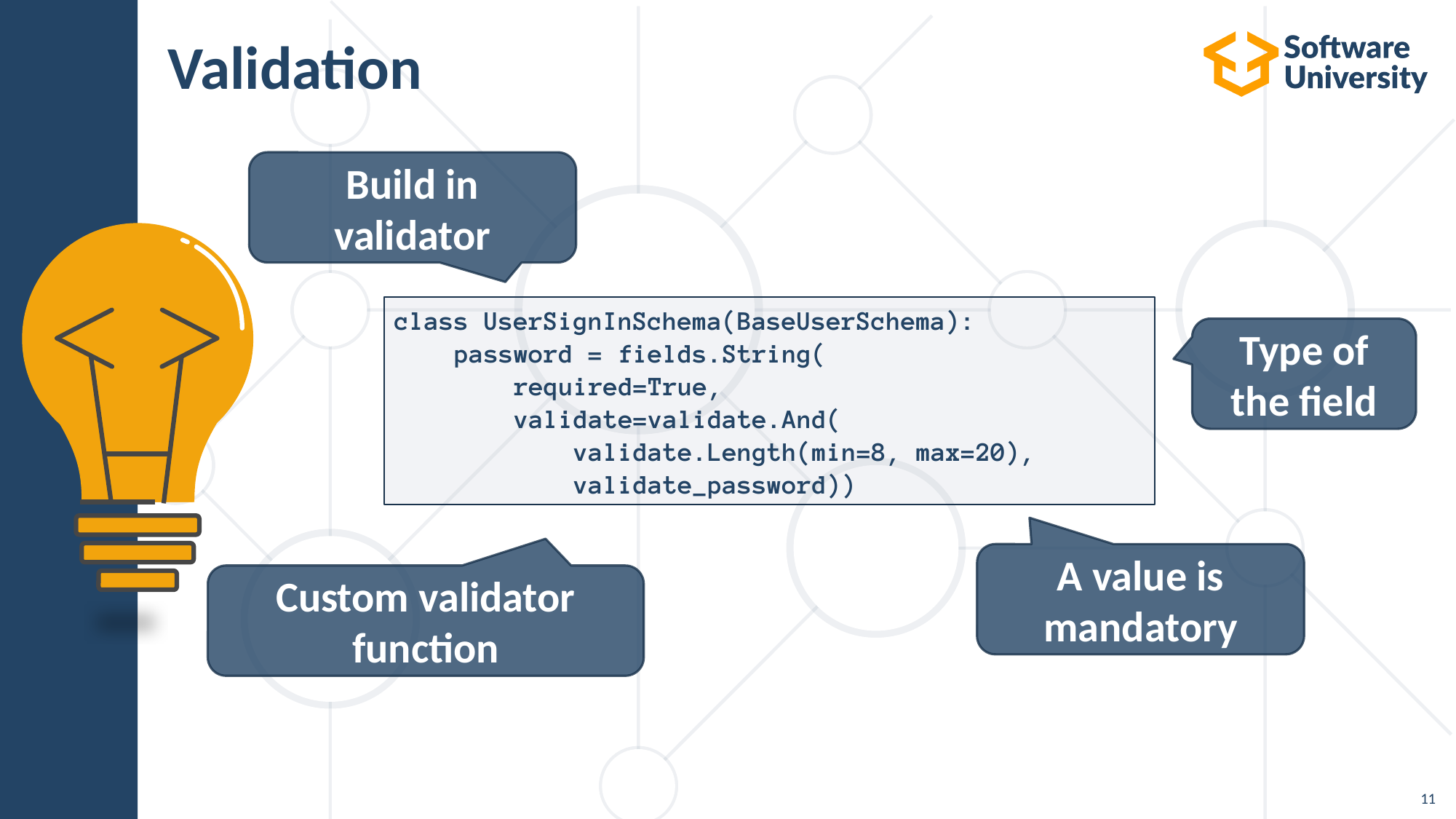

# Validation
Build in validator
class UserSignInSchema(BaseUserSchema):
    password = fields.String(
        required=True,
        validate=validate.And(
            validate.Length(min=8, max=20),
            validate_password))
Type of the field
A value is mandatory
Custom validator function
11